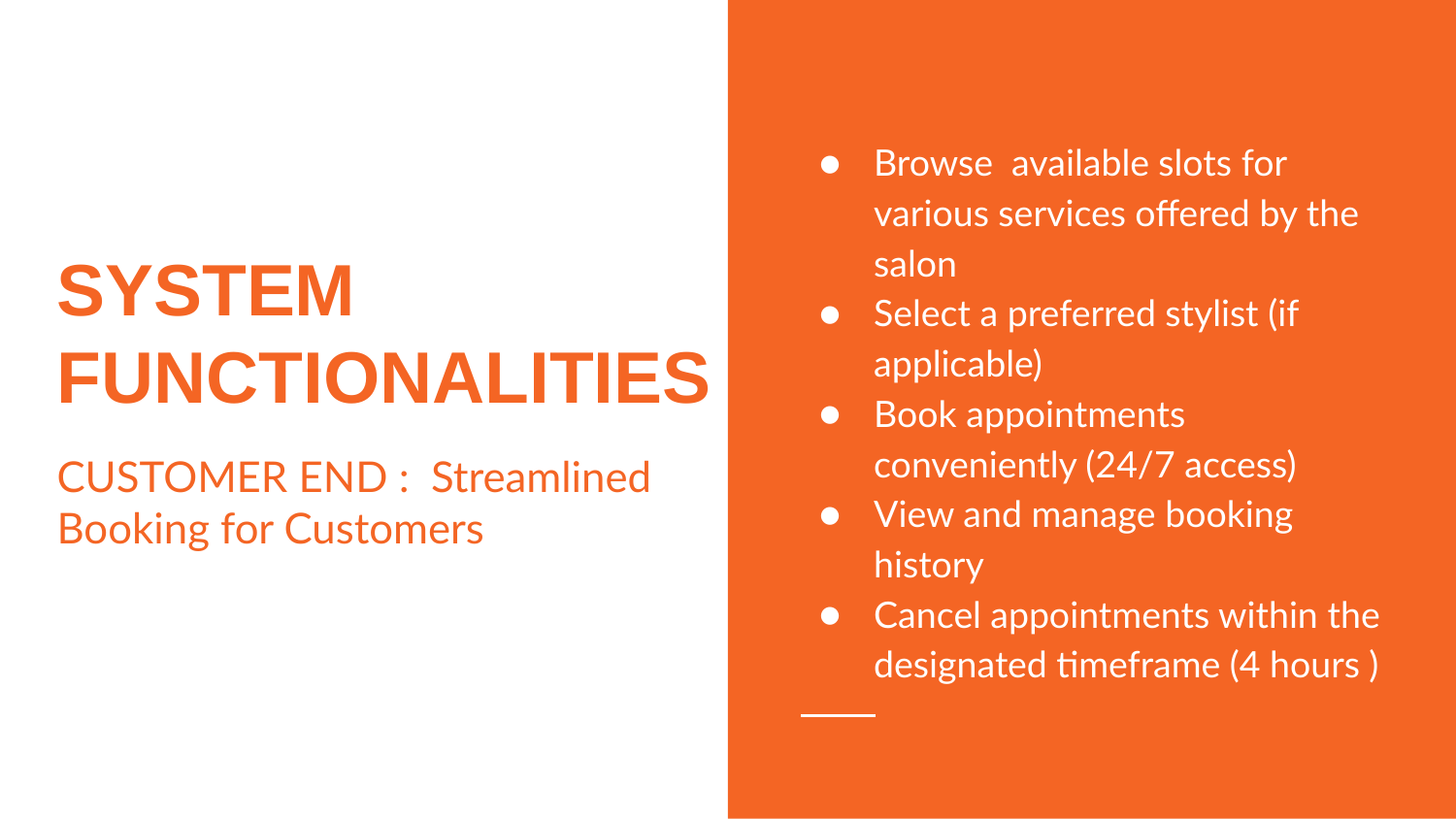

# SYSTEM FUNCTIONALITIES
Browse  available slots for various services offered by the salon
Select a preferred stylist (if applicable)
Book appointments conveniently (24/7 access)
View and manage booking history
Cancel appointments within the designated timeframe (4 hours )
CUSTOMER END :  Streamlined Booking for Customers